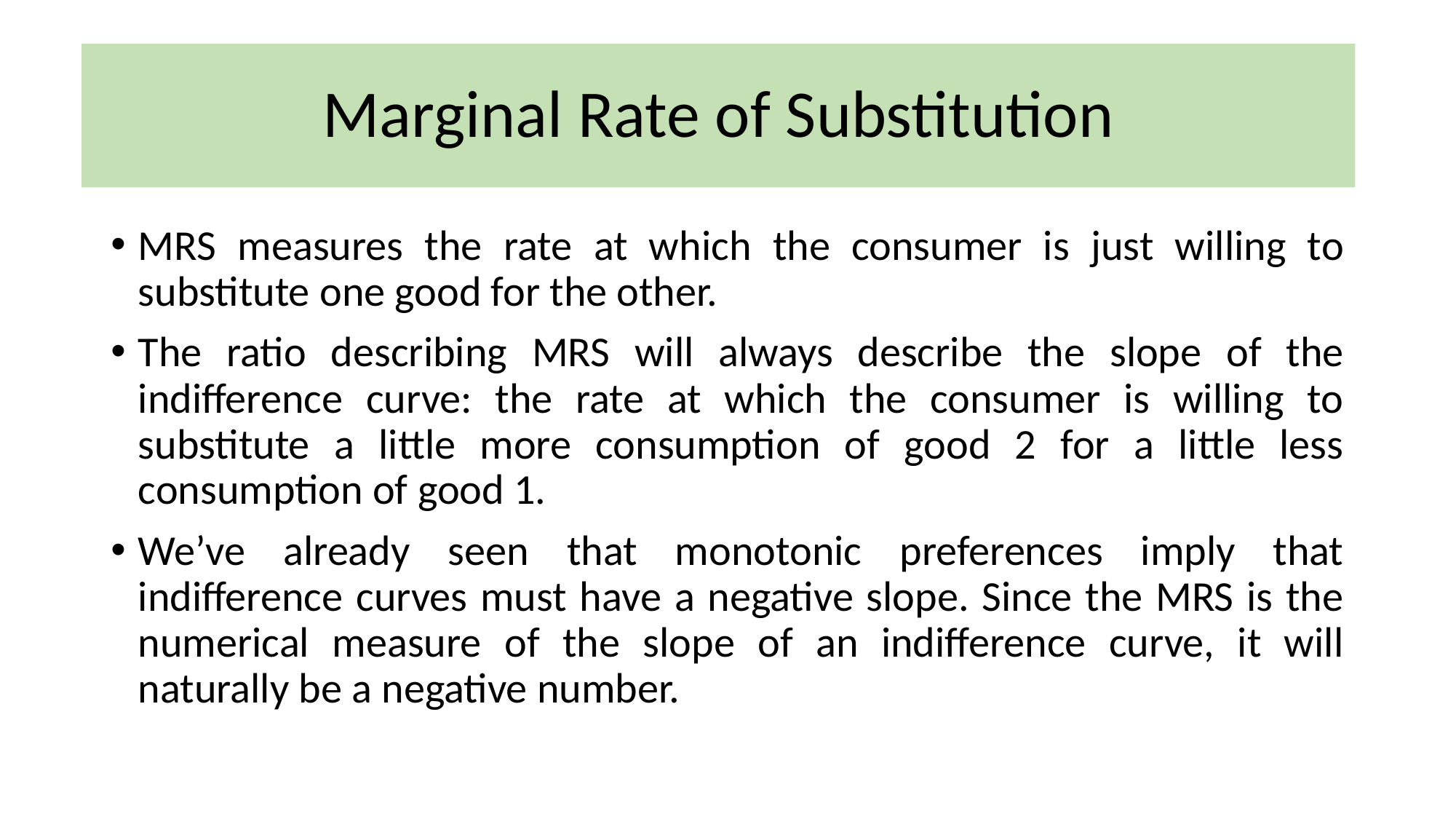

# Marginal Rate of Substitution
MRS measures the rate at which the consumer is just willing to substitute one good for the other.
The ratio describing MRS will always describe the slope of the indifference curve: the rate at which the consumer is willing to substitute a little more consumption of good 2 for a little less consumption of good 1.
We’ve already seen that monotonic preferences imply that indifference curves must have a negative slope. Since the MRS is the numerical measure of the slope of an indifference curve, it will naturally be a negative number.